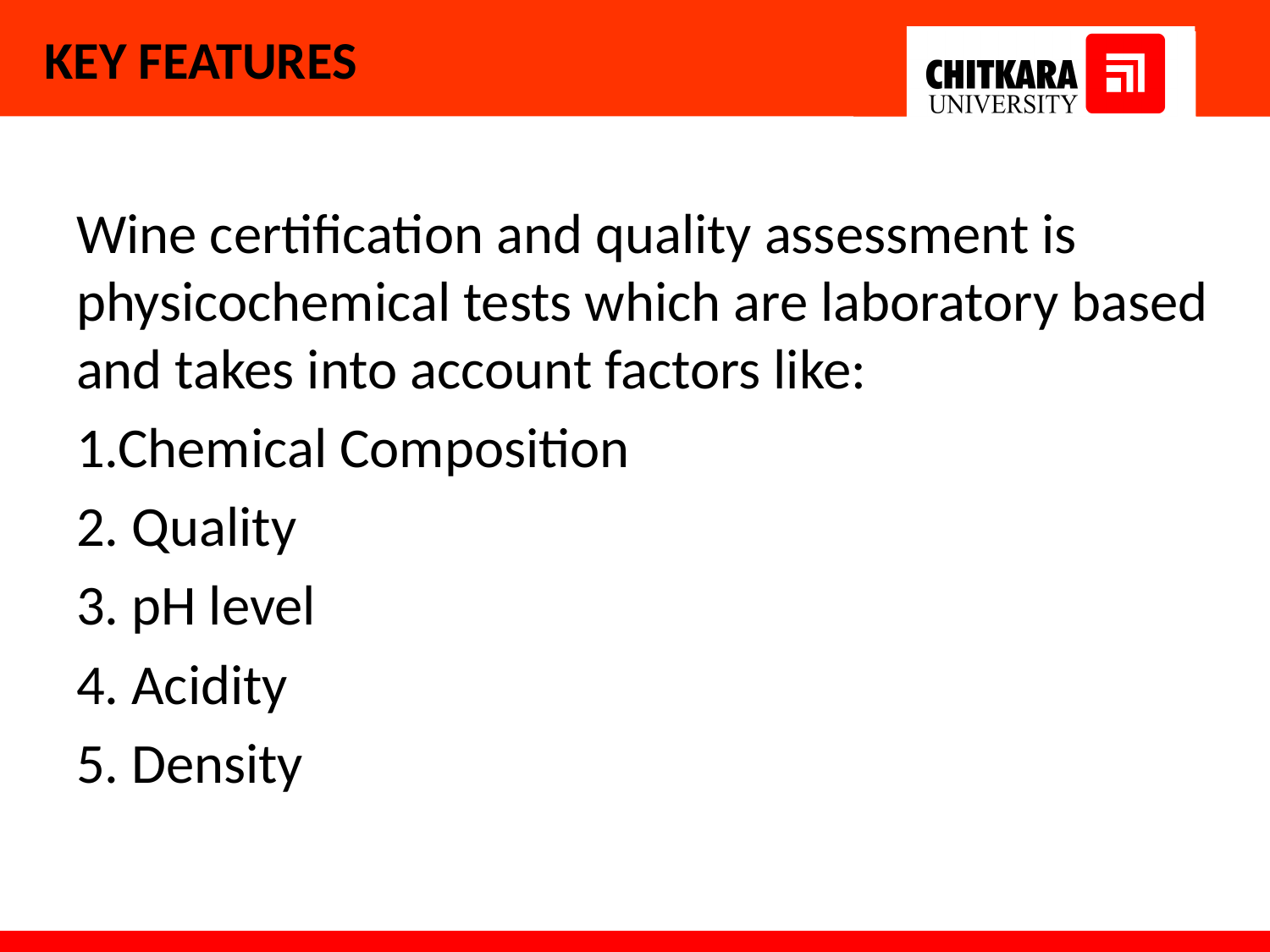

# KEY FEATURES
Wine certification and quality assessment is physicochemical tests which are laboratory based and takes into account factors like:
1.Chemical Composition
2. Quality
3. pH level
4. Acidity
5. Density